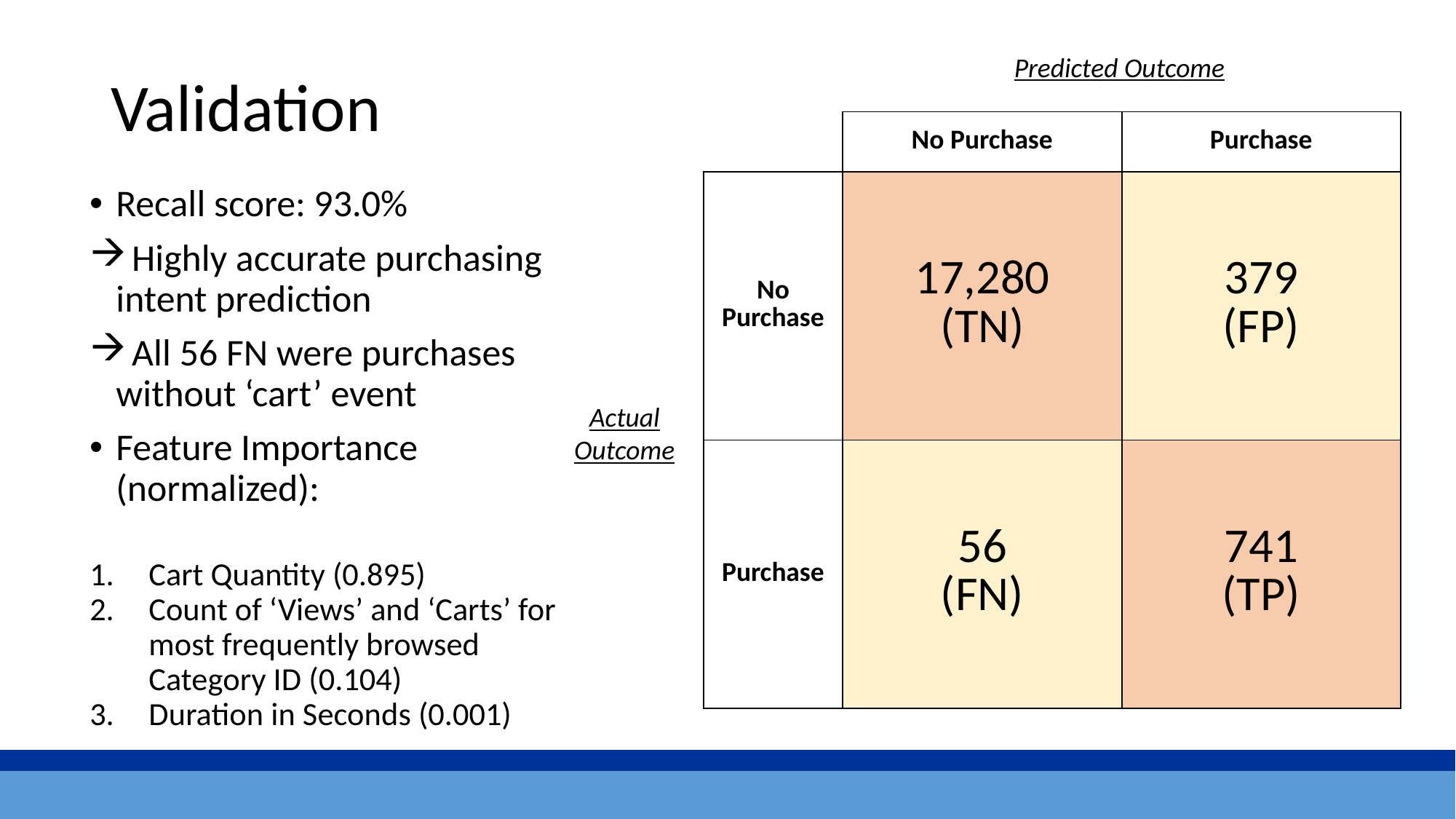

Predicted Outcome
Validation
|  | No Purchase | Purchase |
| --- | --- | --- |
| No Purchase | 17,280 (TN) | 379 (FP) |
| Purchase | 56 (FN) | 741 (TP) |
Recall score: 93.0%
 Highly accurate purchasing intent prediction
 All 56 FN were purchases without ‘cart’ event
Feature Importance (normalized):

Cart Quantity (0.895)
Count of ‘Views’ and ‘Carts’ for most frequently browsed Category ID (0.104)
Duration in Seconds (0.001)

Actual Outcome